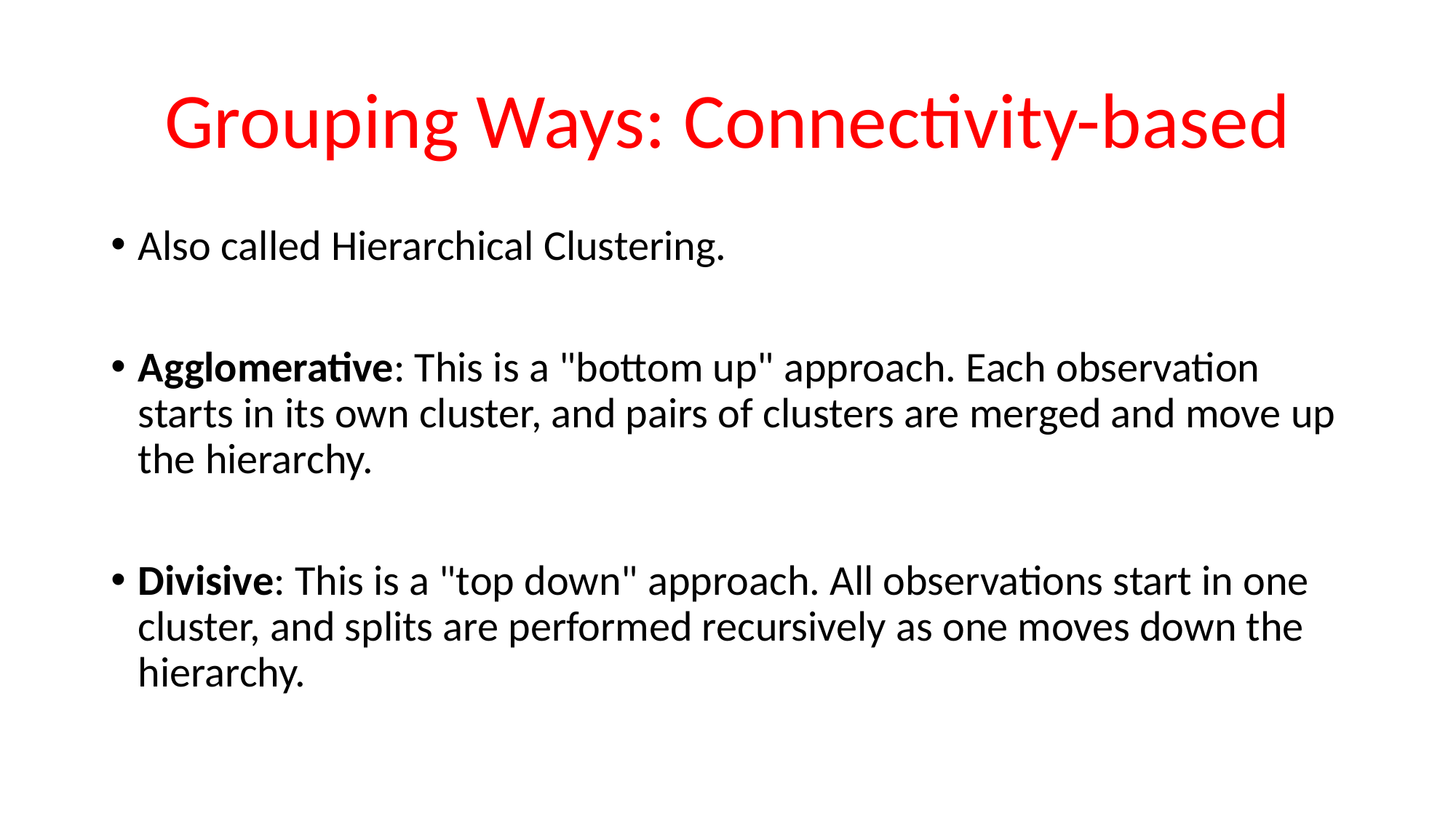

# Grouping Ways: Connectivity-based
Also called Hierarchical Clustering.

Agglomerative: This is a "bottom up" approach. Each observation starts in its own cluster, and pairs of clusters are merged and move up the hierarchy.

Divisive: This is a "top down" approach. All observations start in one cluster, and splits are performed recursively as one moves down the hierarchy.